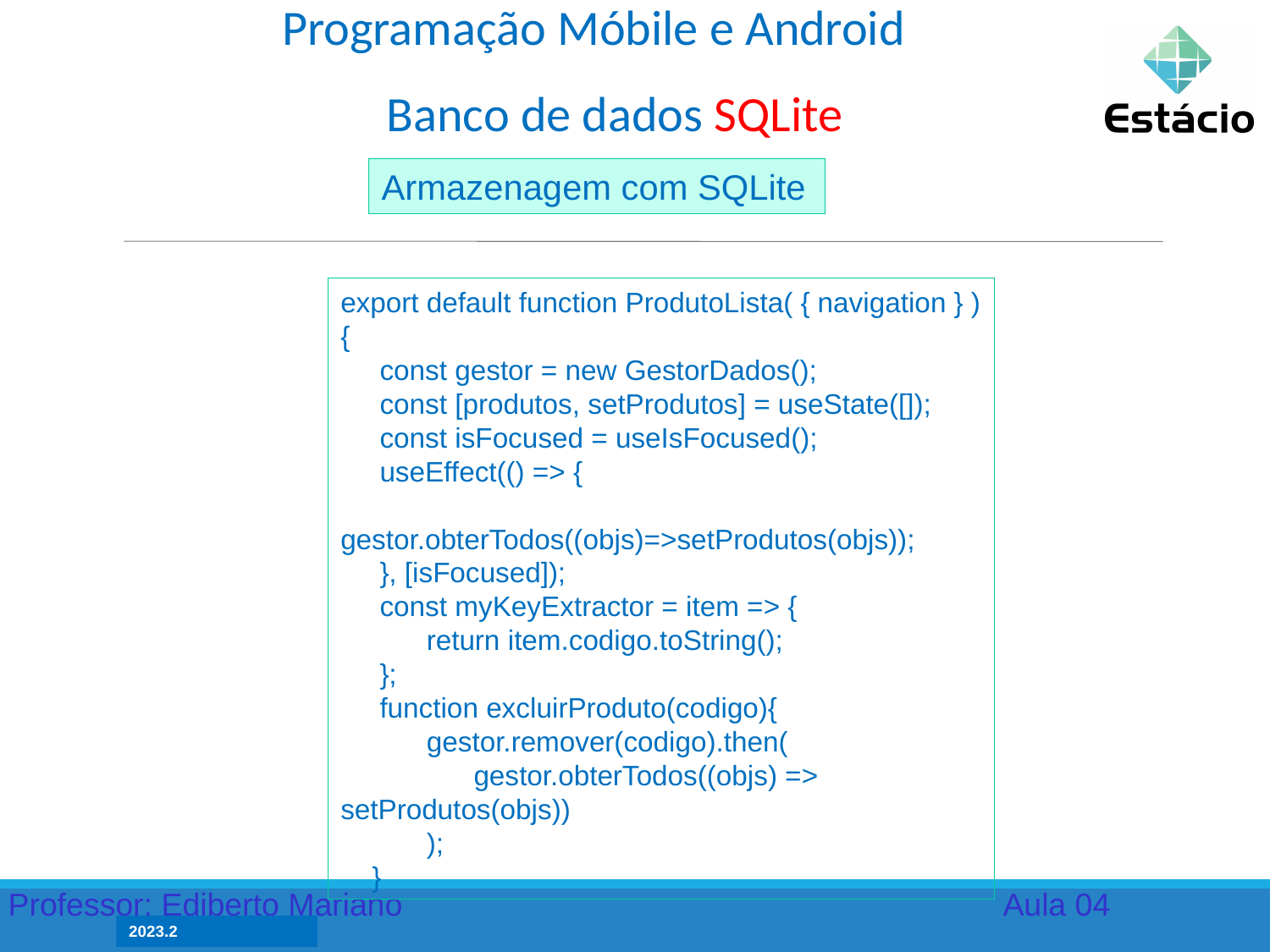

Programação Móbile e Android
Banco de dados SQLite
Armazenagem com SQLite
export default function ProdutoLista( { navigation } ) {
     const gestor = new GestorDados();
     const [produtos, setProdutos] = useState([]);
     const isFocused = useIsFocused();
     useEffect(() => {
           gestor.obterTodos((objs)=>setProdutos(objs));
     }, [isFocused]);
     const myKeyExtractor = item => {
           return item.codigo.toString();
     };
     function excluirProduto(codigo){
           gestor.remover(codigo).then(
                 gestor.obterTodos((objs) => setProdutos(objs))
           );
    }